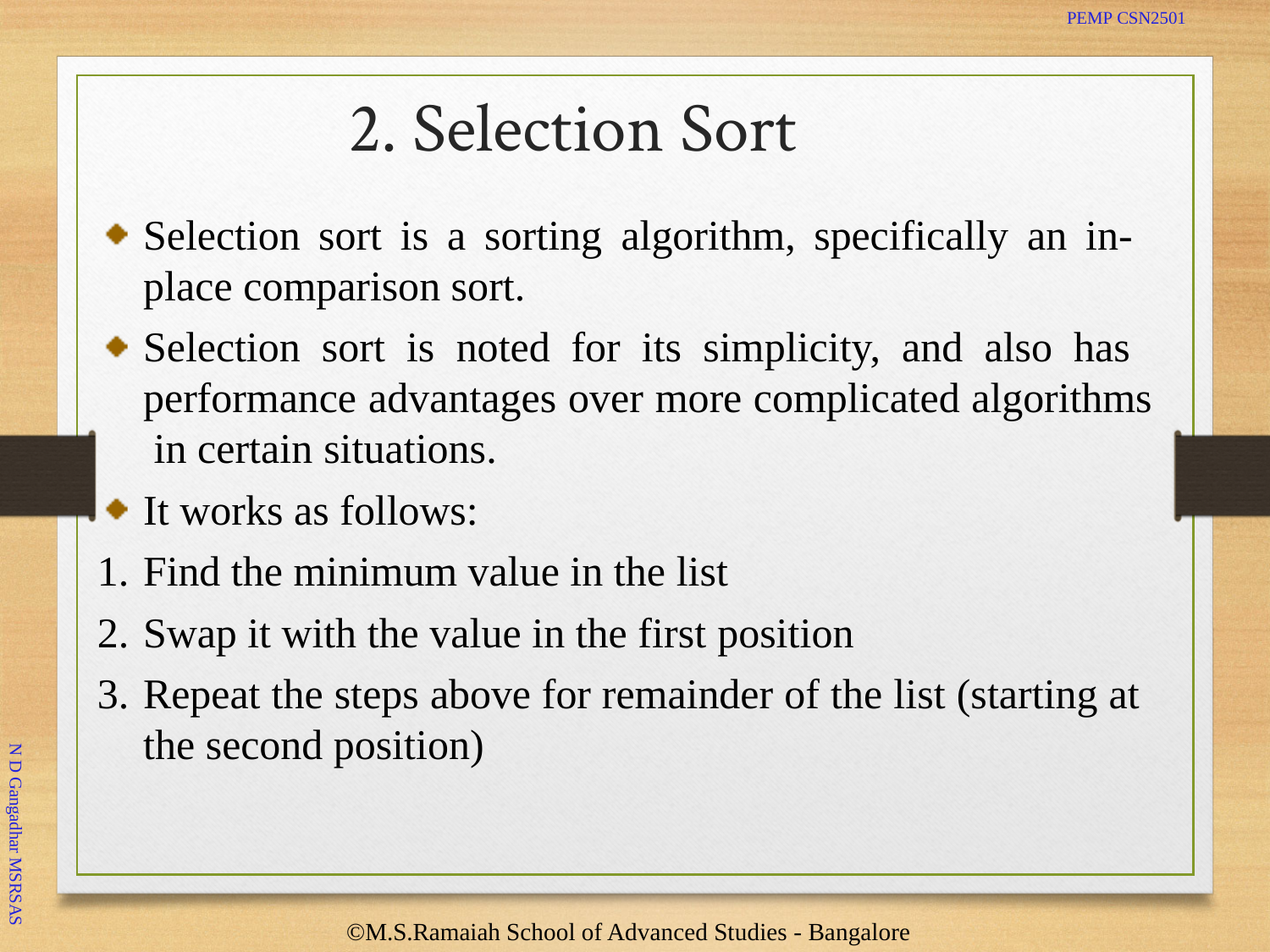

PEMP CSN2501
# 2. Selection Sort
Selection sort is a sorting algorithm, specifically an in-  place comparison sort.
Selection sort is noted for its simplicity, and also has  performance advantages over more complicated algorithms  in certain situations.
It works as follows:
Find the minimum value in the list
Swap it with the value in the first position
Repeat the steps above for remainder of the list (starting at  the second position)

N D Gangadhar MSRSAS
15
©M.S.Ramaiah School of Advanced Studies - Bangalore